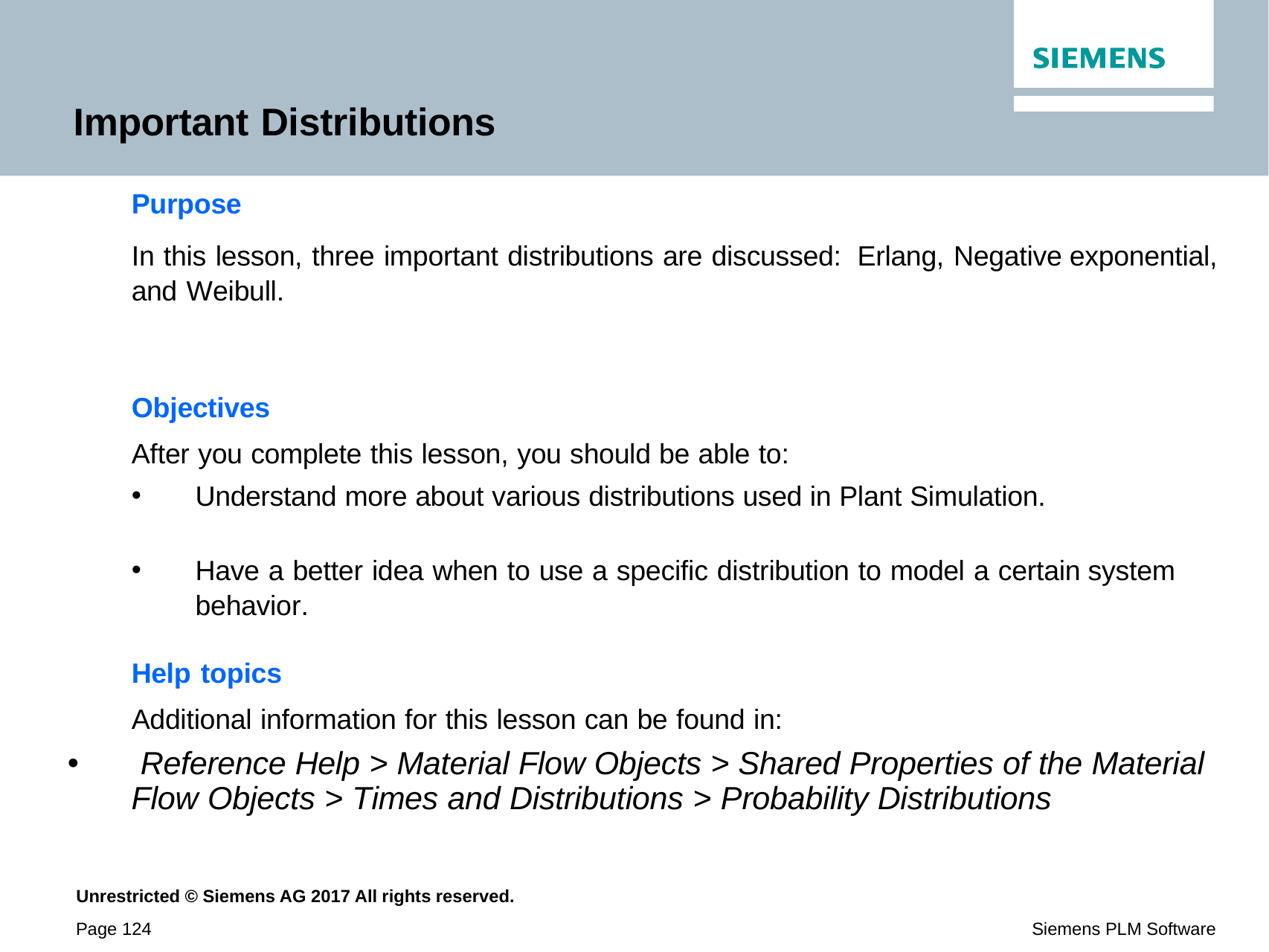

# Important Distributions
Purpose
In this lesson, three important distributions are discussed:  Erlang, Negative exponential, and Weibull.

Objectives
After you complete this lesson, you should be able to:
Understand more about various distributions used in Plant Simulation.

Have a better idea when to use a specific distribution to model a certain system behavior.

Help topics
Additional information for this lesson can be found in:

•
Reference Help > Material Flow Objects > Shared Properties of the Material Flow Objects > Times and Distributions > Probability Distributions